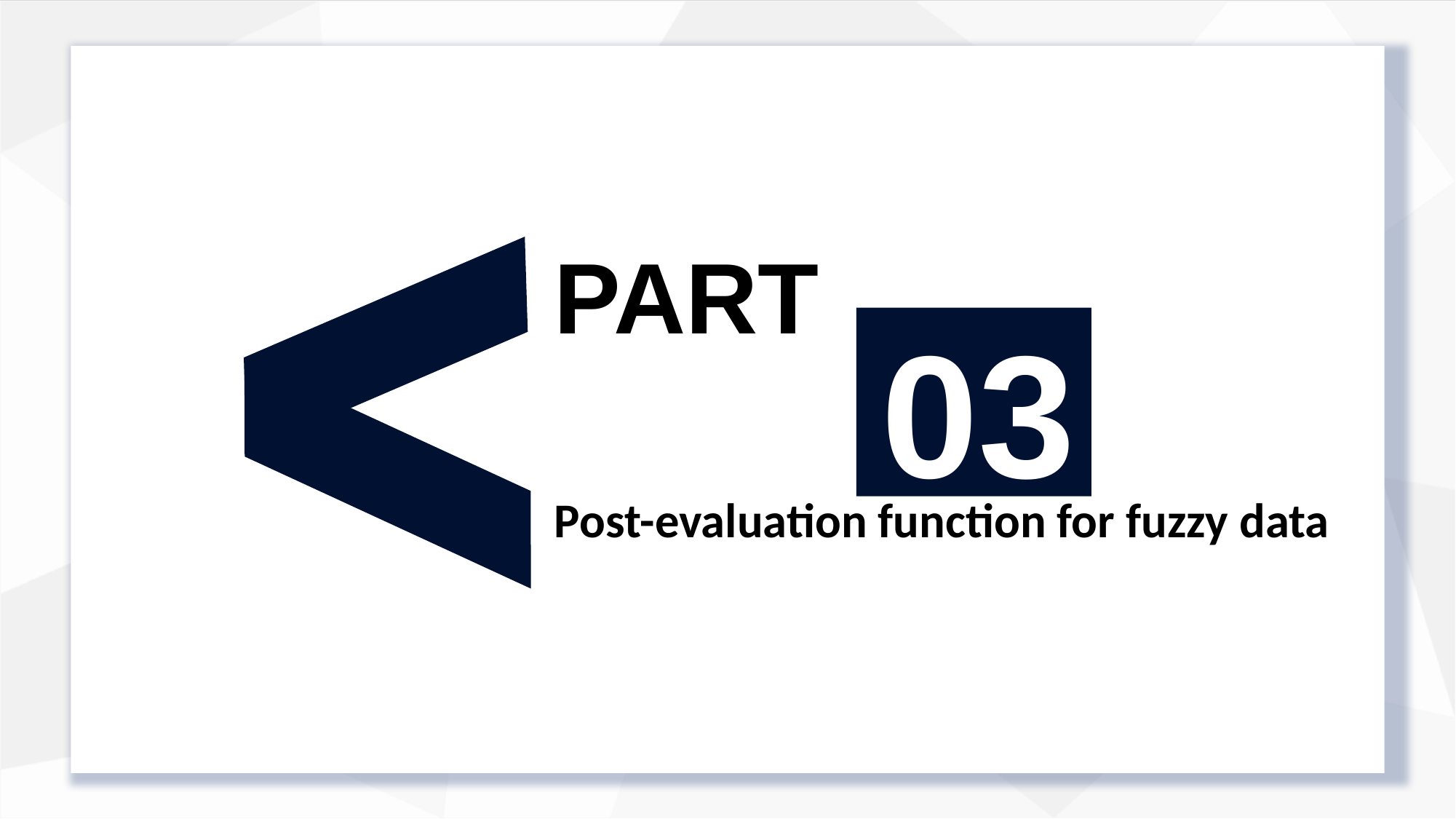

PART
03

Post-evaluation function for fuzzy data